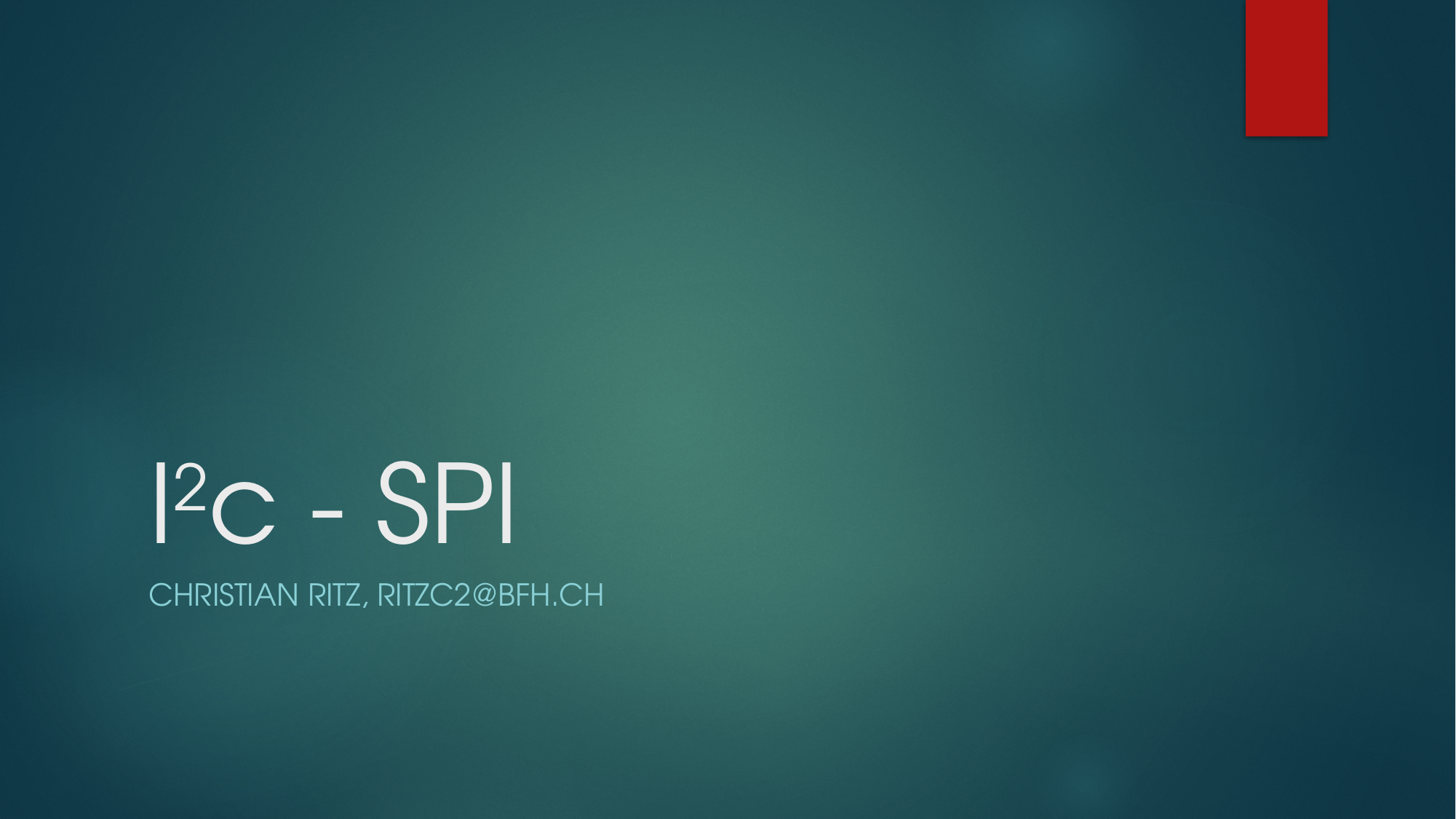

# I2c - SPI
Christian Ritz, ritzc2@bfh.ch